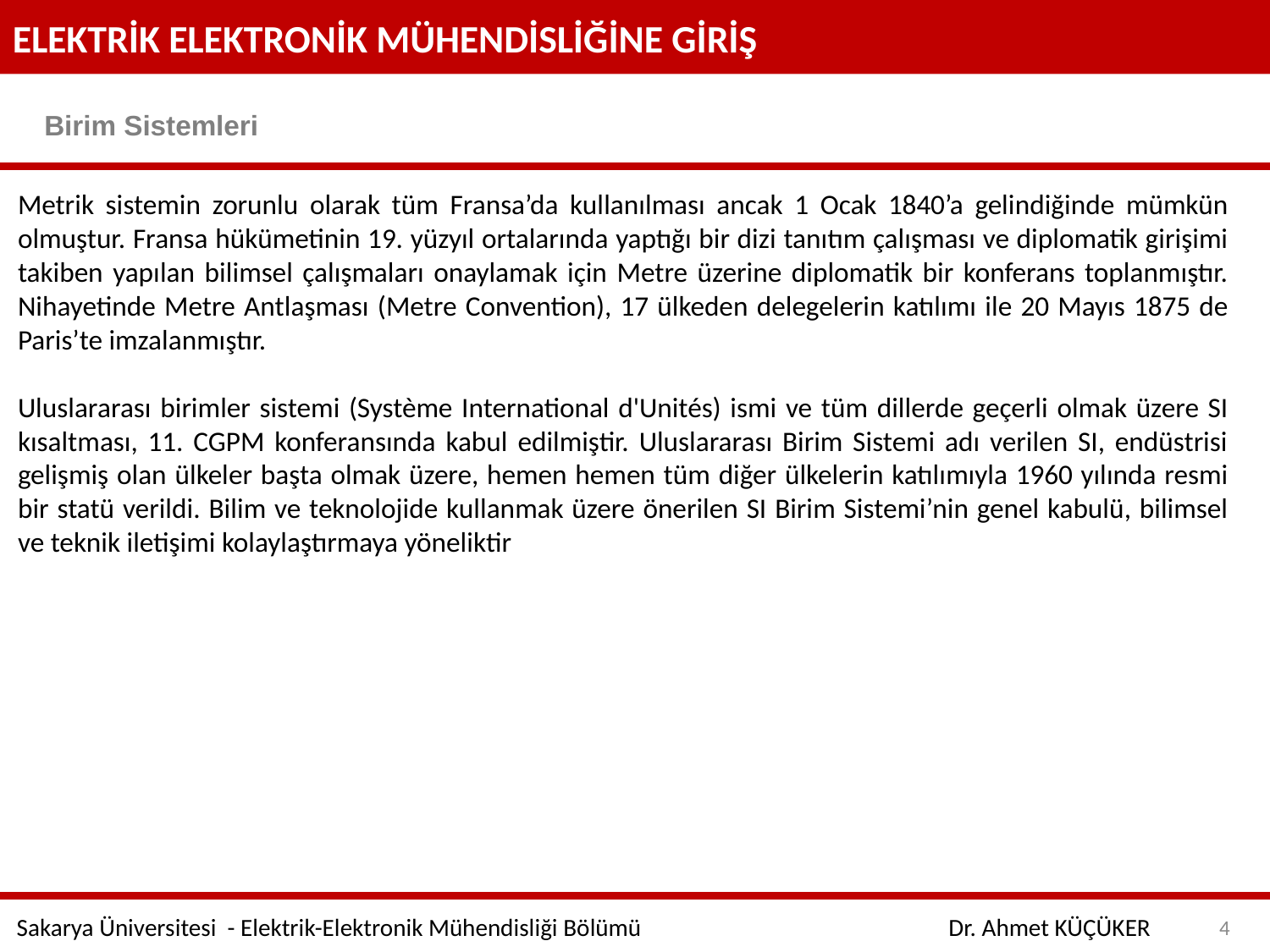

ELEKTRİK ELEKTRONİK MÜHENDİSLİĞİNE GİRİŞ

Birim Sistemleri

Metrik sistemin zorunlu olarak tüm Fransa’da kullanılması ancak 1 Ocak 1840’a gelindiğinde mümkün olmuştur. Fransa hükümetinin 19. yüzyıl ortalarında yaptığı bir dizi tanıtım çalışması ve diplomatik girişimi takiben yapılan bilimsel çalışmaları onaylamak için Metre üzerine diplomatik bir konferans toplanmıştır. Nihayetinde Metre Antlaşması (Metre Convention), 17 ülkeden delegelerin katılımı ile 20 Mayıs 1875 de Paris’te imzalanmıştır.

Uluslararası birimler sistemi (Système International d'Unités) ismi ve tüm dillerde geçerli olmak üzere SI kısaltması, 11. CGPM konferansında kabul edilmiştir. Uluslararası Birim Sistemi adı verilen SI, endüstrisi gelişmiş olan ülkeler başta olmak üzere, hemen hemen tüm diğer ülkelerin katılımıyla 1960 yılında resmi bir statü verildi. Bilim ve teknolojide kullanmak üzere önerilen SI Birim Sistemi’nin genel kabulü, bilimsel ve teknik iletişimi kolaylaştırmaya yöneliktir
4
Sakarya Üniversitesi  - Elektrik-Elektronik Mühendisliği Bölümü
Dr. Ahmet KÜÇÜKER